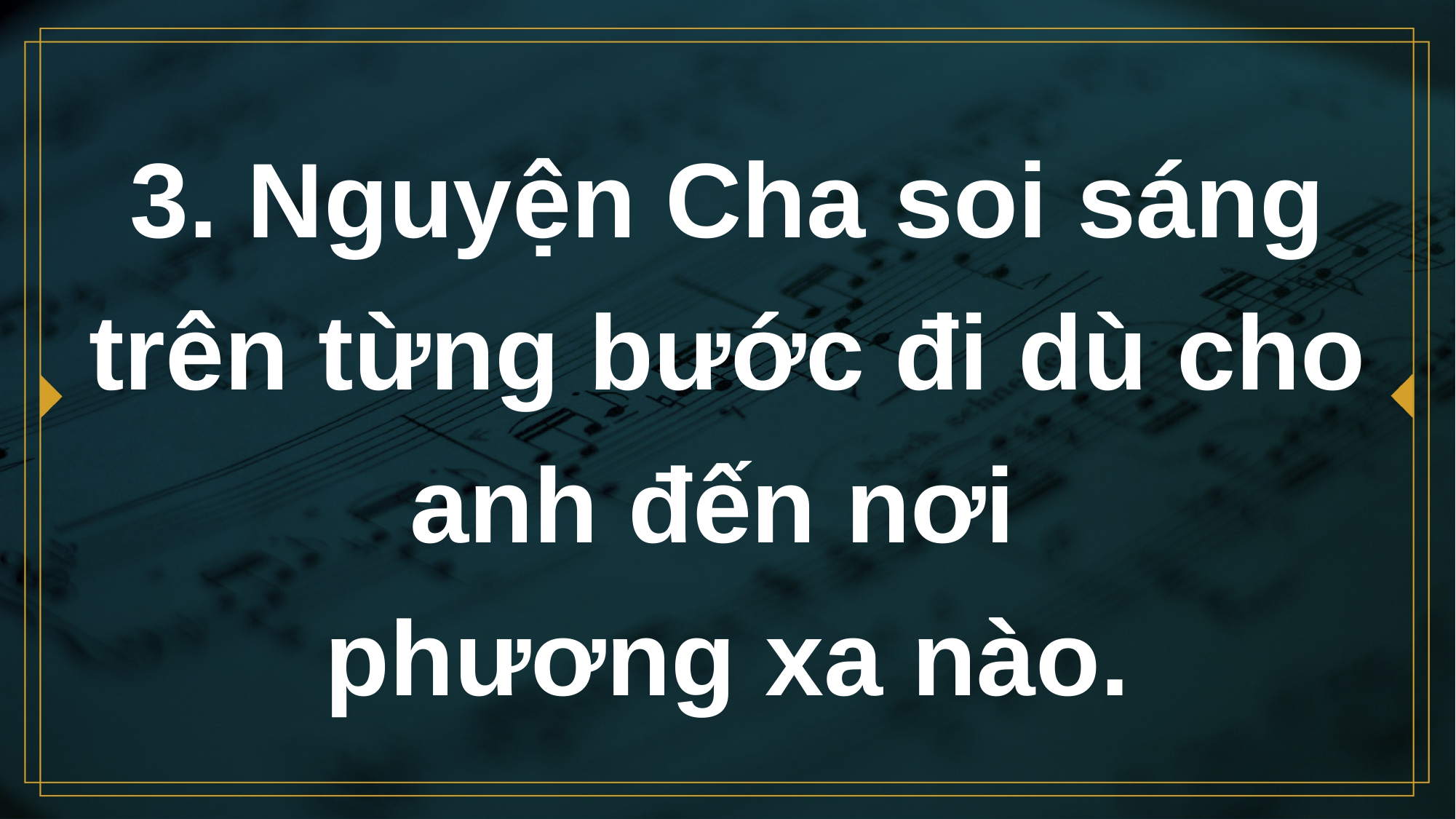

# 3. Nguyện Cha soi sáng trên từng bước đi dù cho anh đến nơi phương xa nào.